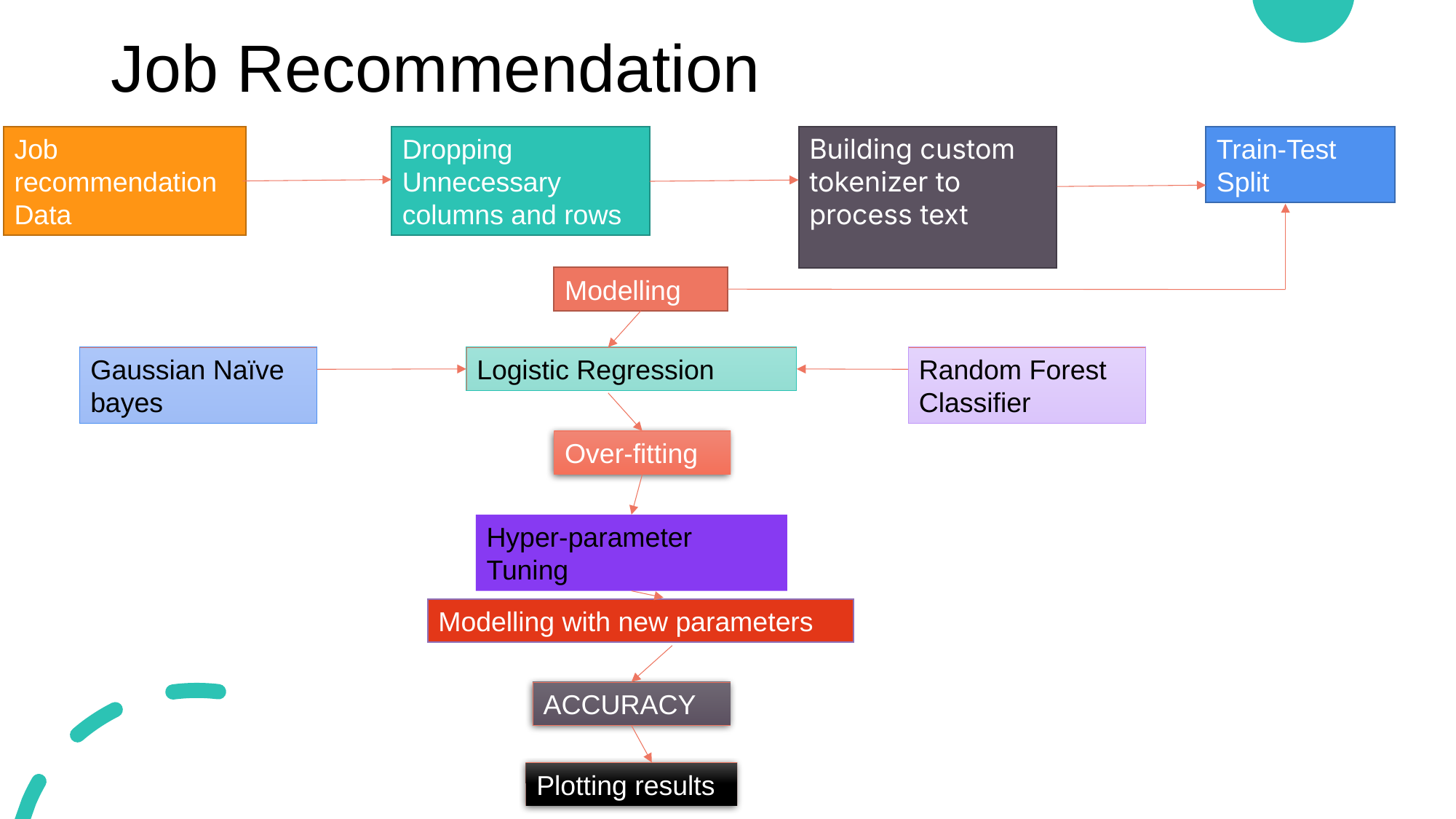

# Job Recommendation
Job recommendation Data
Dropping Unnecessary columns and rows
Building custom tokenizer to process text

Train-Test Split
Modelling
Gaussian Naïve bayes
Logistic Regression
Random Forest Classifier
Over-fitting
Hyper-parameter Tuning
Modelling with new parameters
ACCURACY
Plotting results